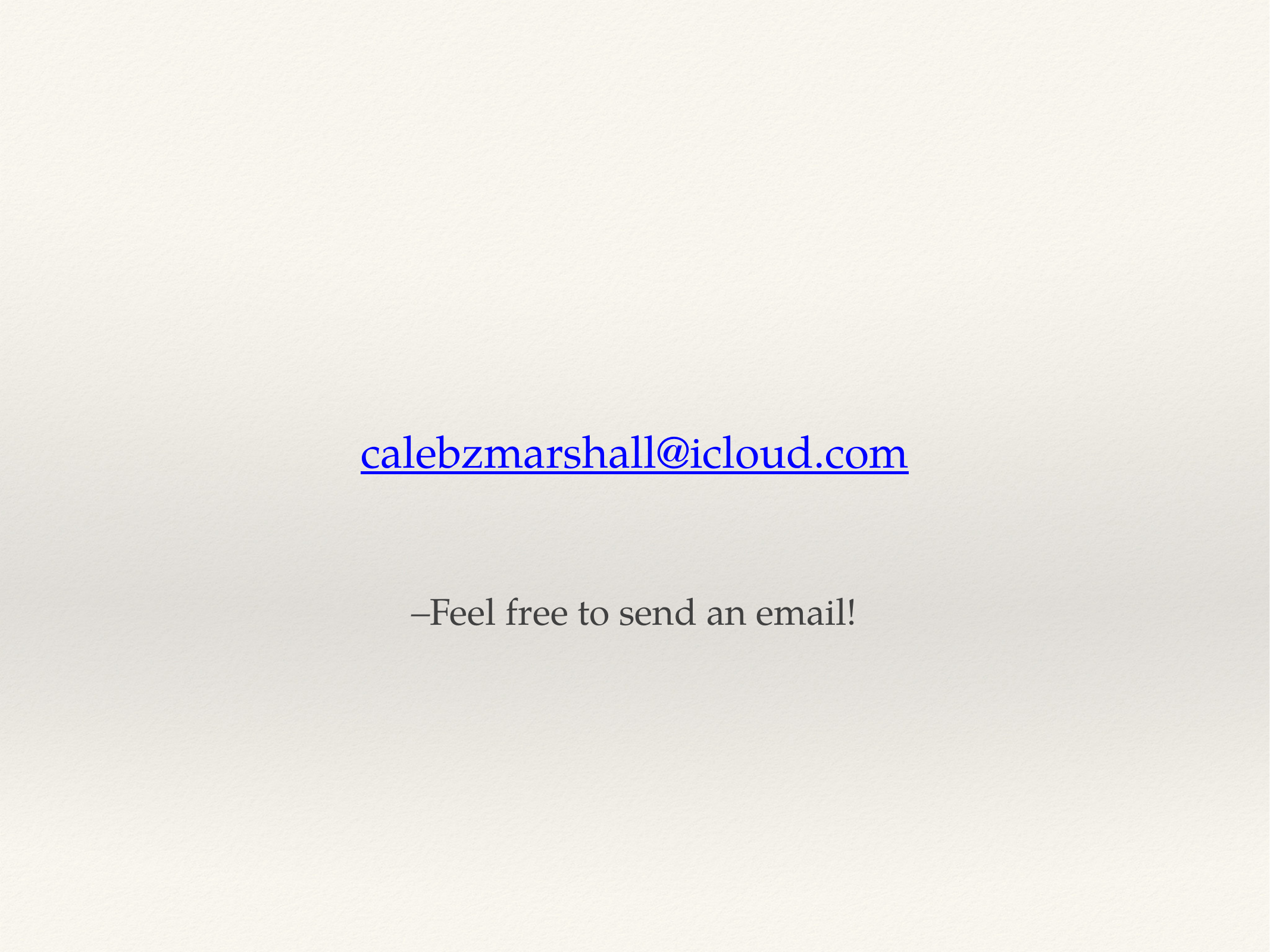

calebzmarshall@icloud.com
–Feel free to send an email!